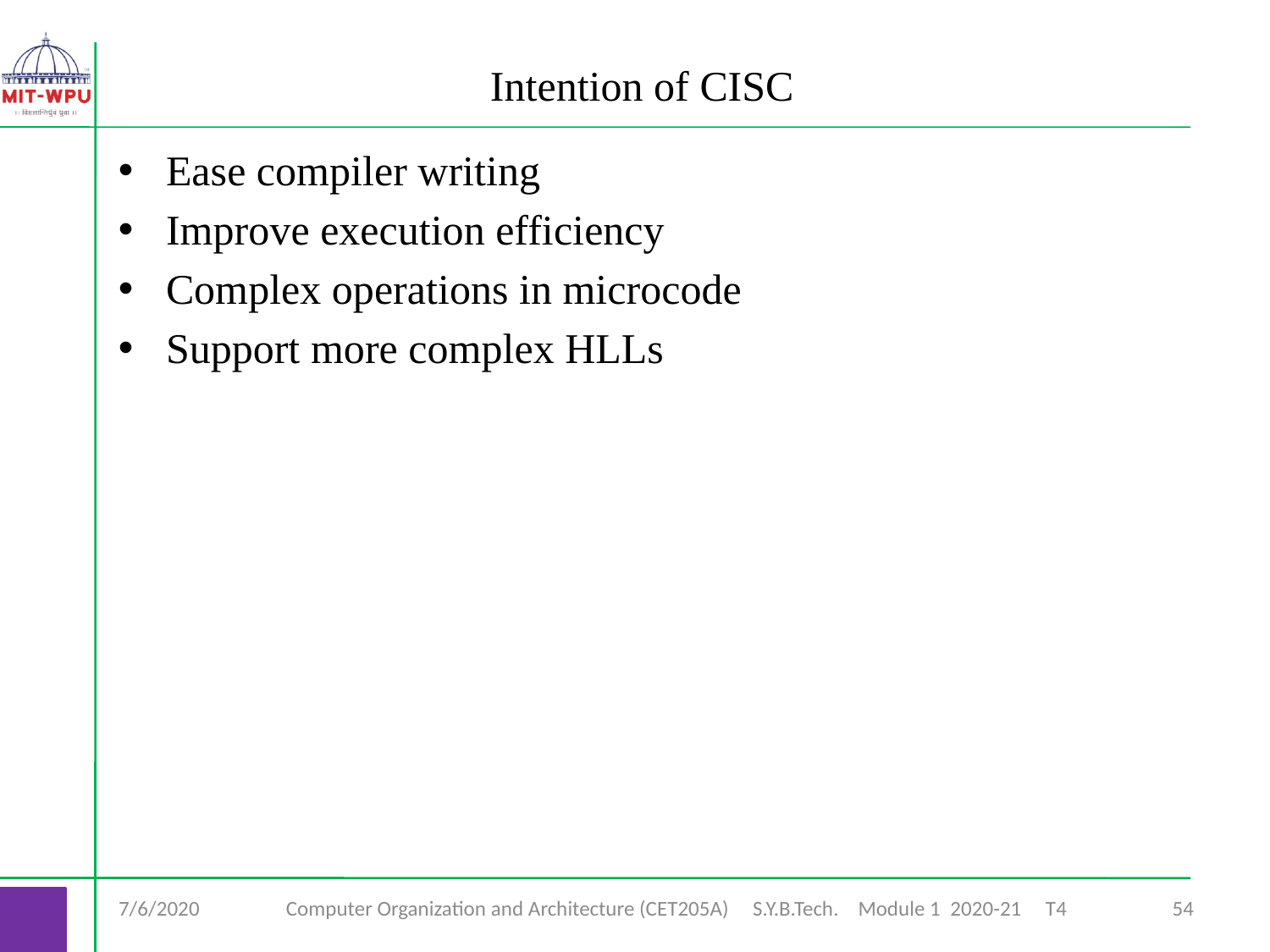

Intention of CISC
Ease compiler writing
Improve execution efficiency
Complex operations in microcode
Support more complex HLLs

7/6/2020
Computer Organization and Architecture (CET205A)     S.Y.B.Tech.    Module 1  2020-21     T4
54